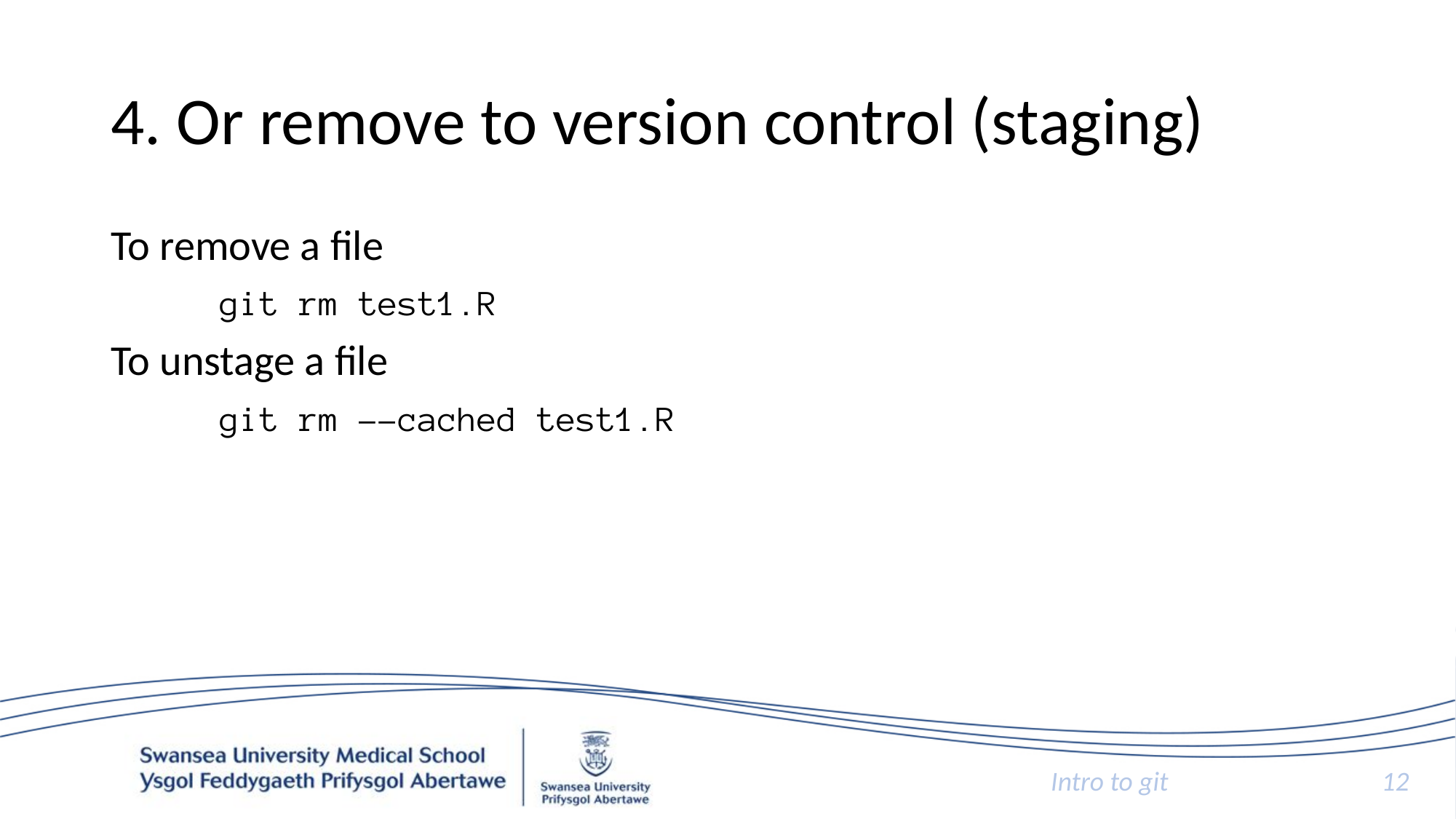

# 4. Or remove to version control (staging)
To remove a file
	git rm test1.R
To unstage a file
	git rm --cached test1.R

Intro to git
12